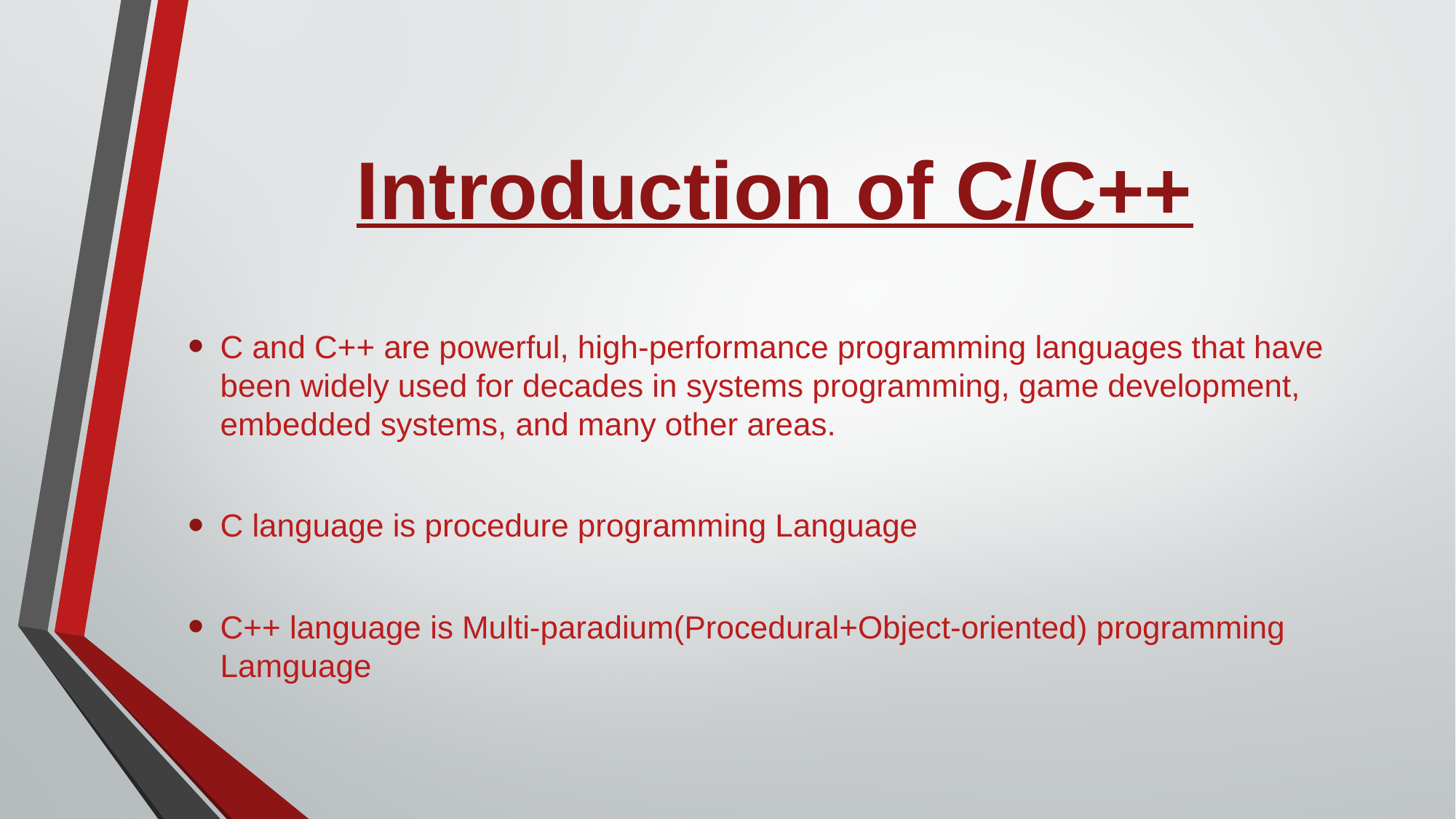

# Introduction of C/C++
C and C++ are powerful, high-performance programming languages that have been widely used for decades in systems programming, game development, embedded systems, and many other areas.

C language is procedure programming Language

C++ language is Multi-paradium(Procedural+Object-oriented) programming Lamguage